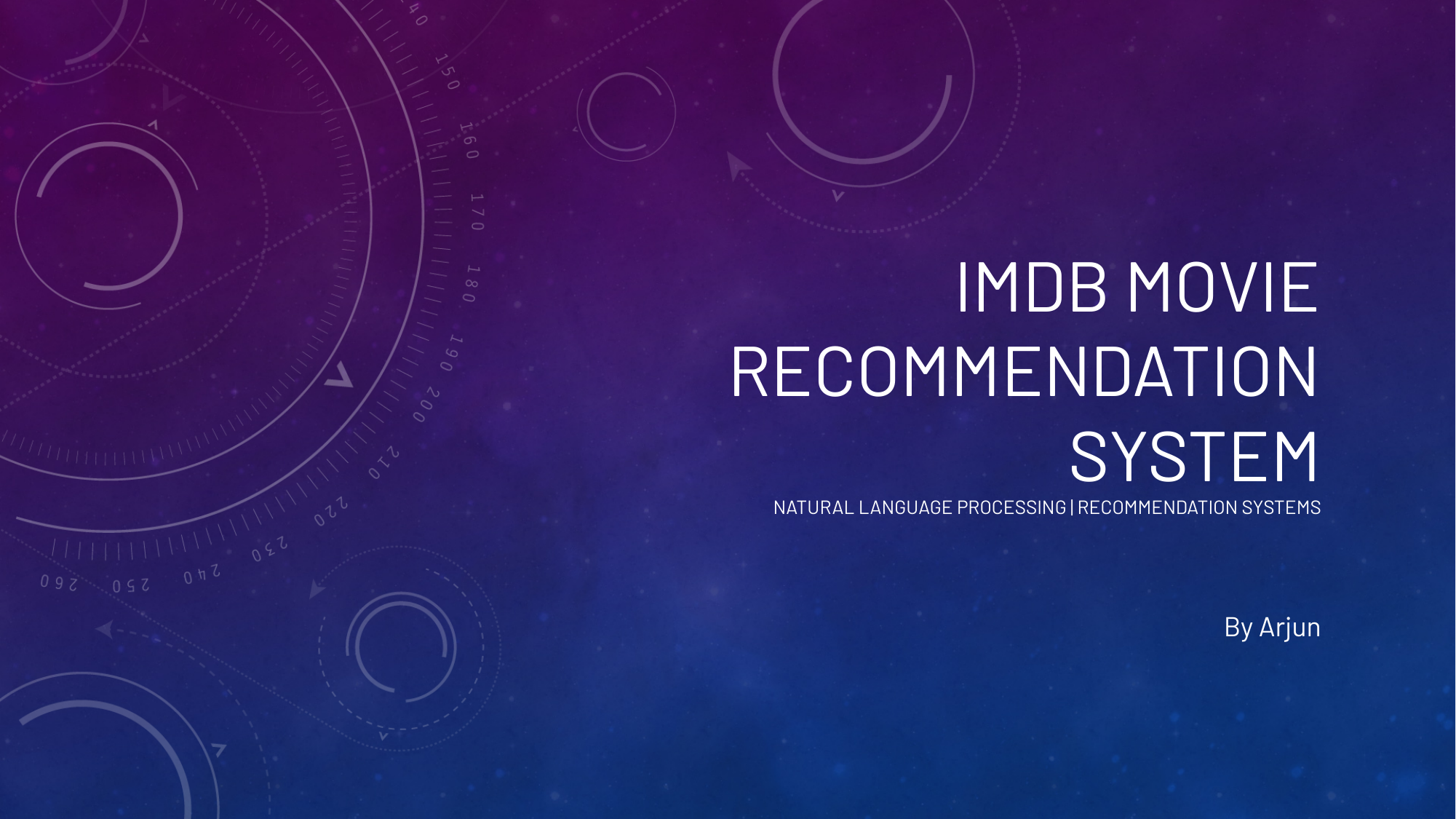

# Imdb Movie Recommendation System Natural Language Processing | Recommendation Systems
By Arjun